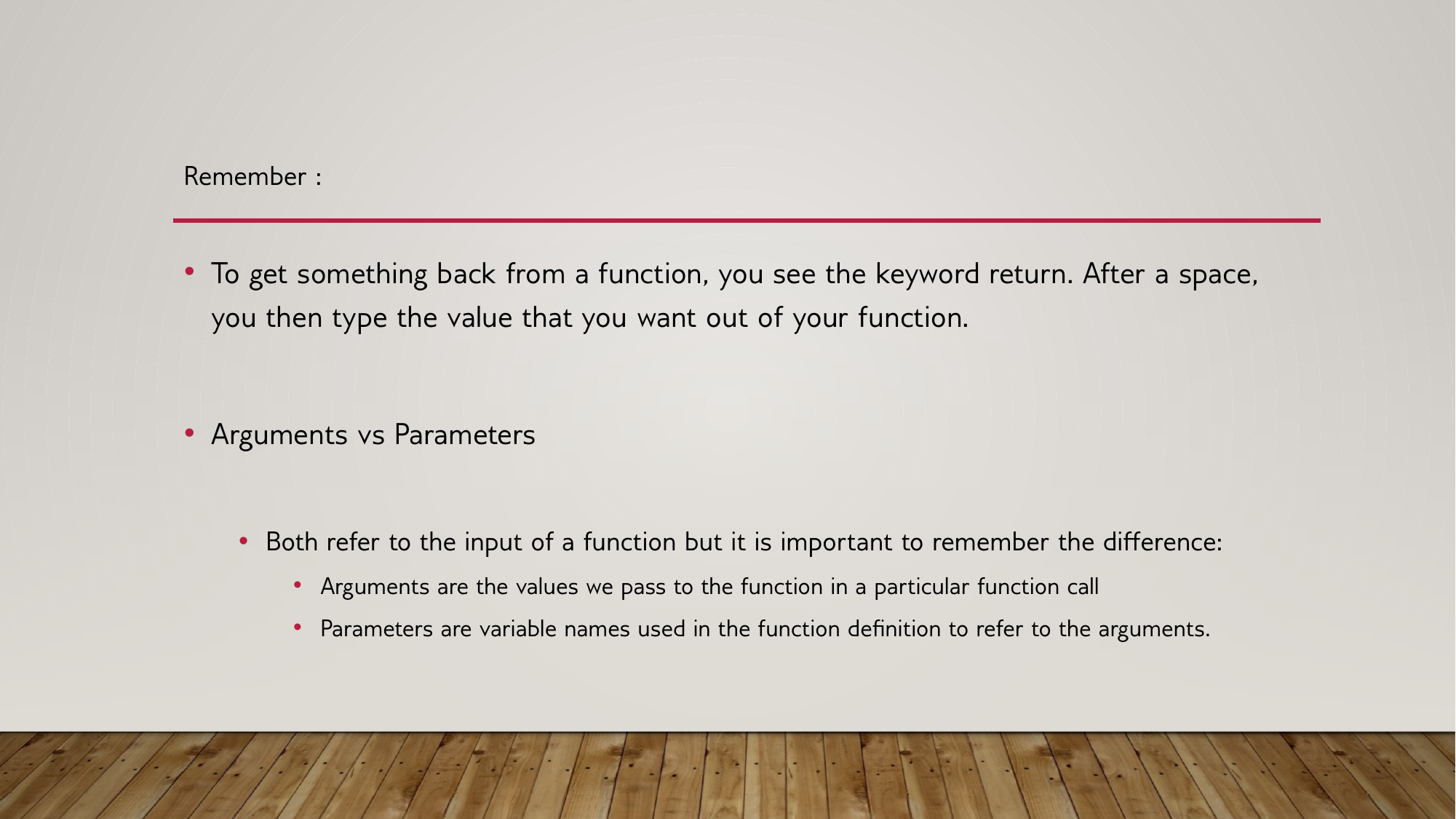

Remember :
To get something back from a function, you see the keyword return. After a space, you then type the value that you want out of your function.

Arguments vs Parameters

Both refer to the input of a function but it is important to remember the difference:
Arguments are the values we pass to the function in a particular function call
Parameters are variable names used in the function definition to refer to the arguments.